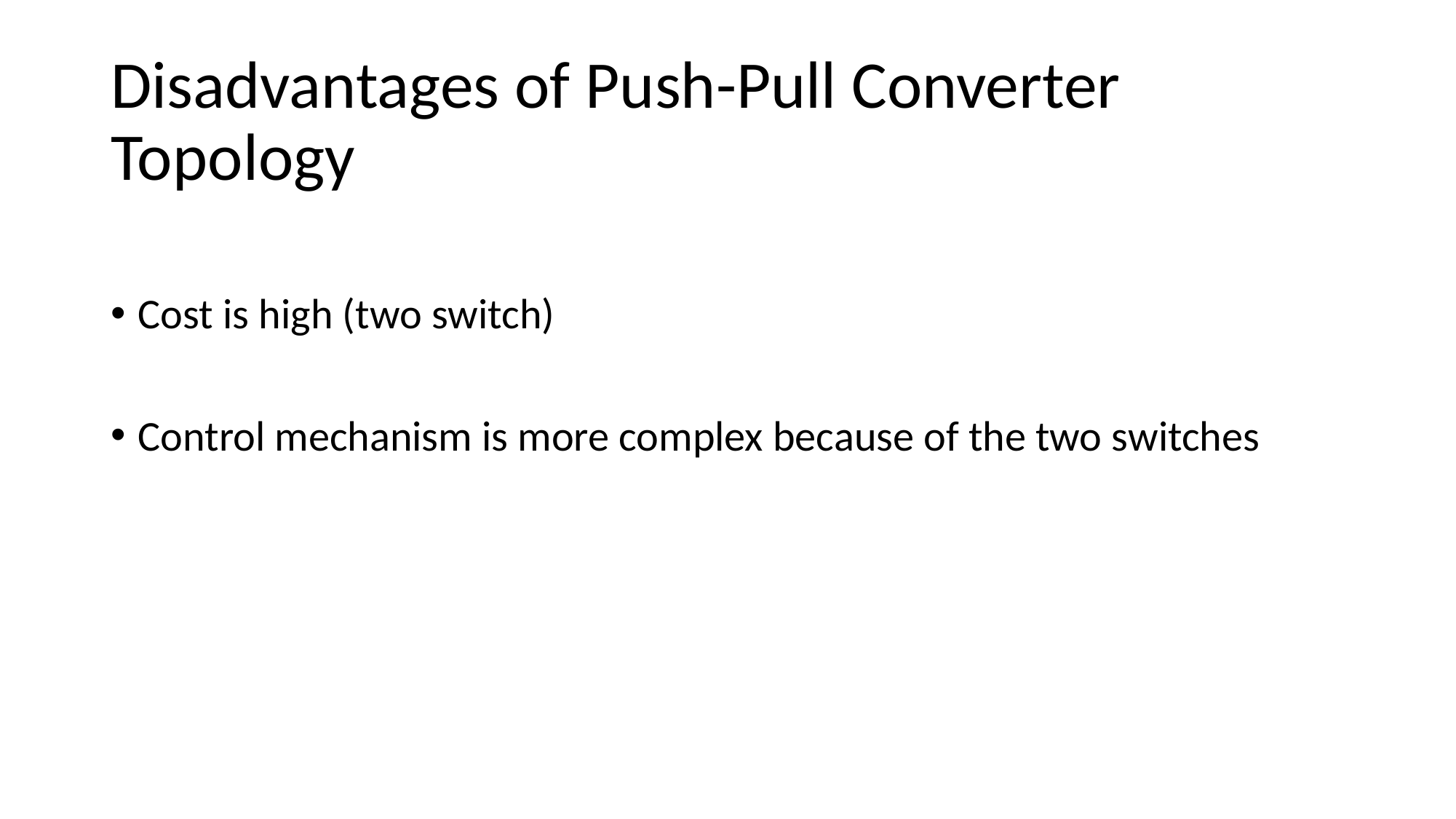

# Disadvantages of Push-Pull Converter Topology
Cost is high (two switch)

Control mechanism is more complex because of the two switches